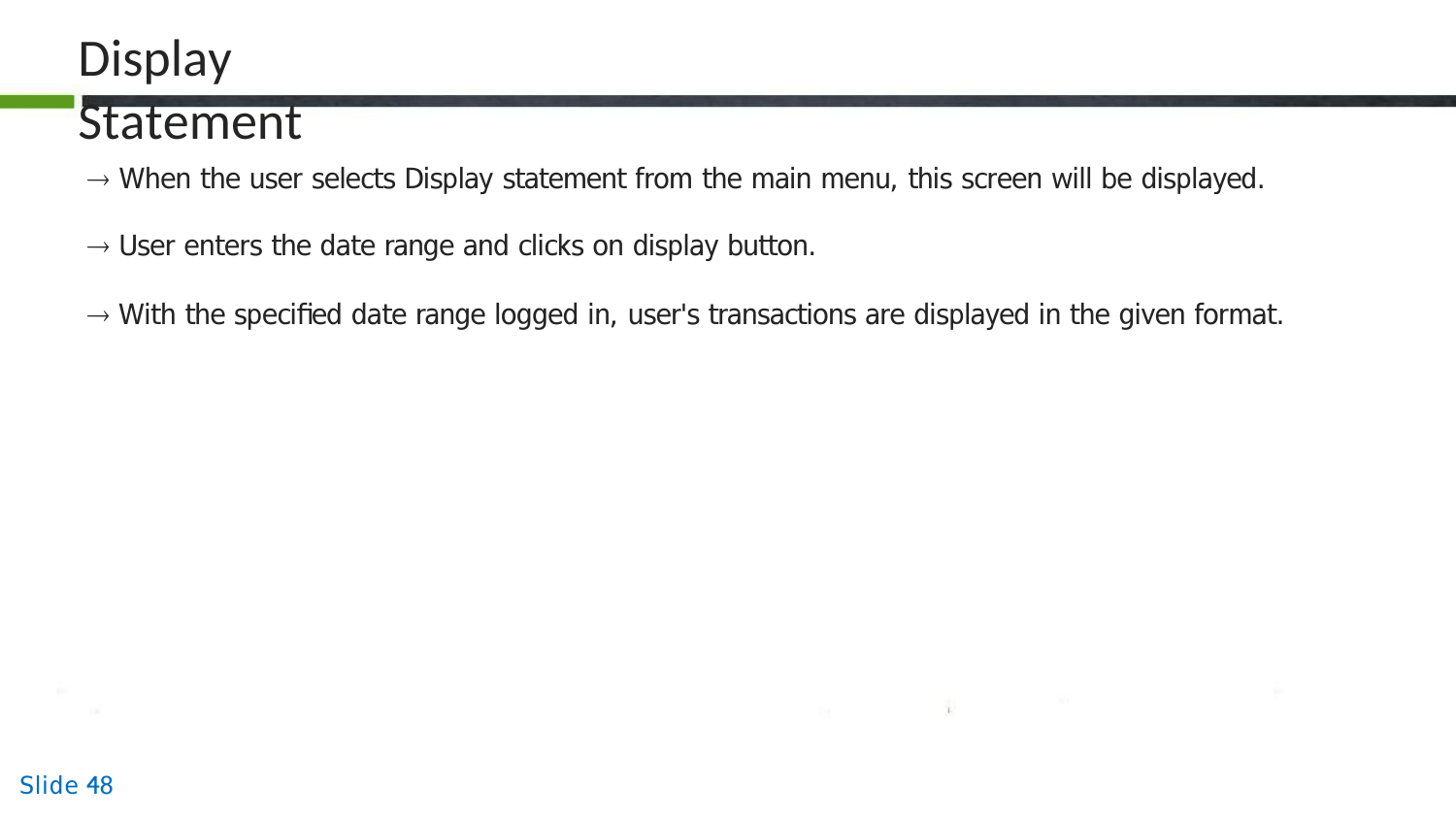

# Display Statement

→ When the user selects Display statement from the main menu, this screen will be displayed.

→ User enters the date range and clicks on display button.

→ With the specified date range logged in, user's transactions are displayed in the given format.
Slide 48